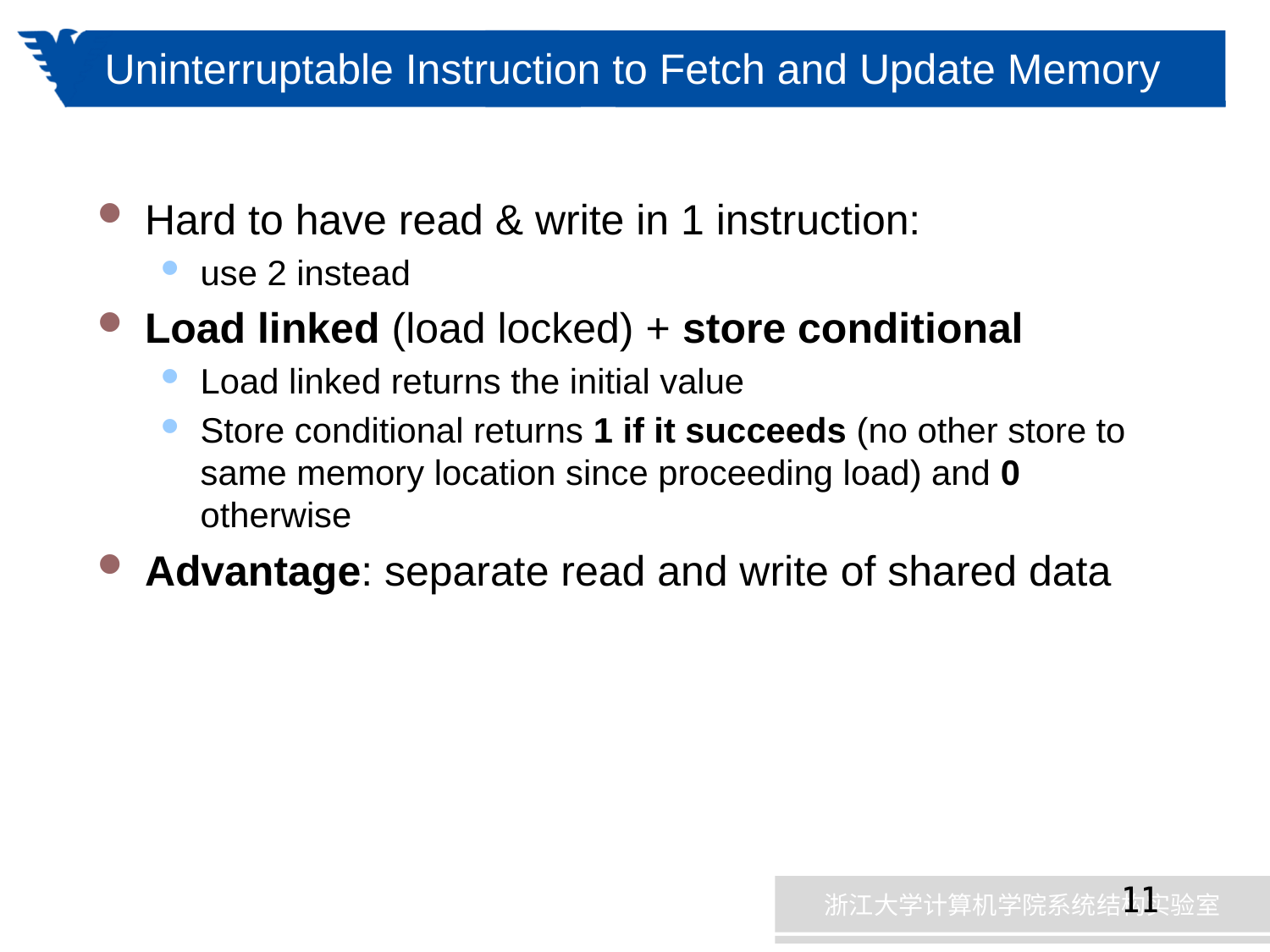

# Uninterruptable Instruction to Fetch and Update Memory
Hard to have read & write in 1 instruction:
use 2 instead
Load linked (load locked) + store conditional
Load linked returns the initial value
Store conditional returns 1 if it succeeds (no other store to same memory location since proceeding load) and 0 otherwise
Advantage: separate read and write of shared data